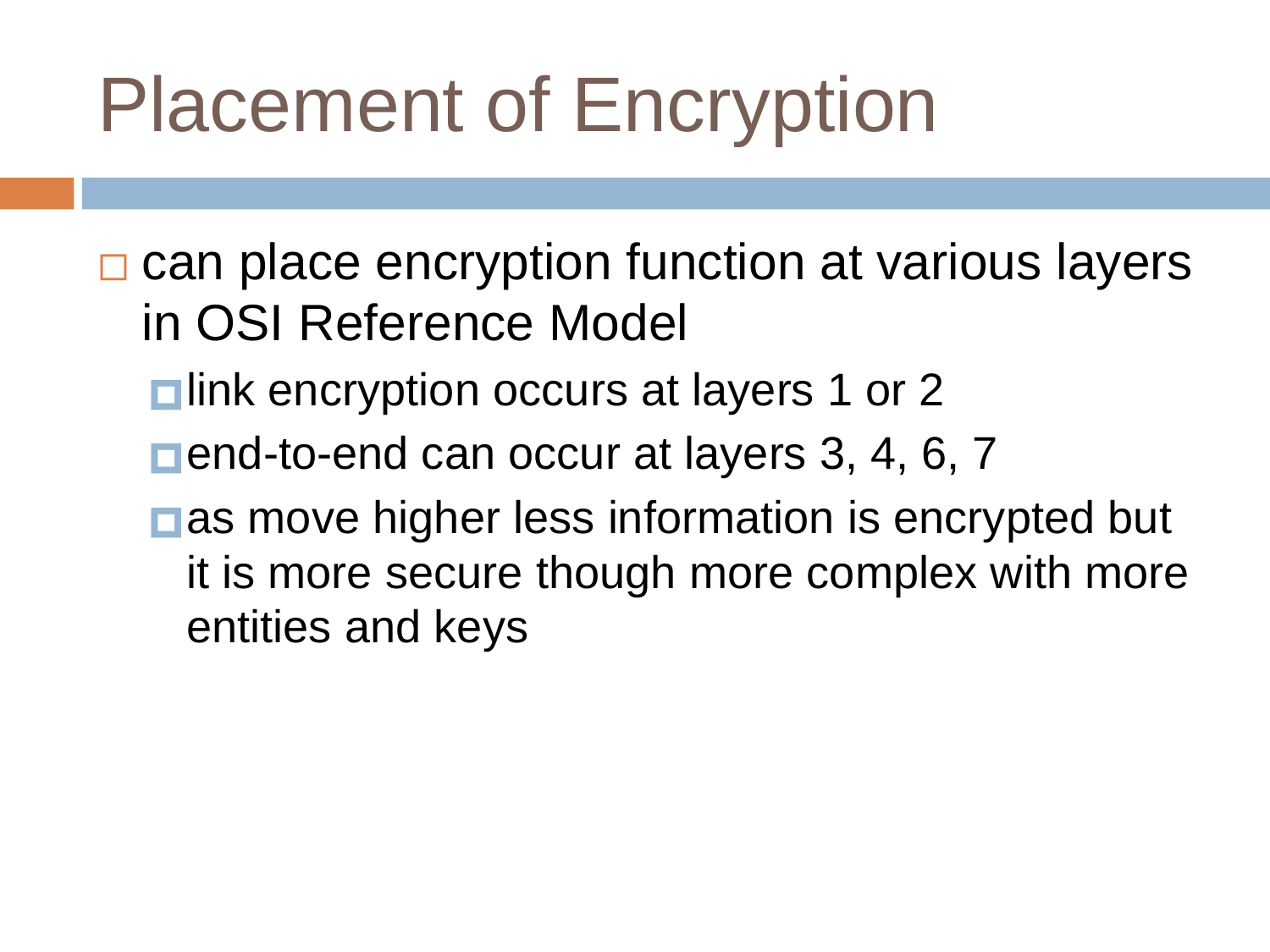

# Placement of Encryption
can place encryption function at various layers in OSI Reference Model
link encryption occurs at layers 1 or 2
end-to-end can occur at layers 3, 4, 6, 7
as move higher less information is encrypted but it is more secure though more complex with more entities and keys